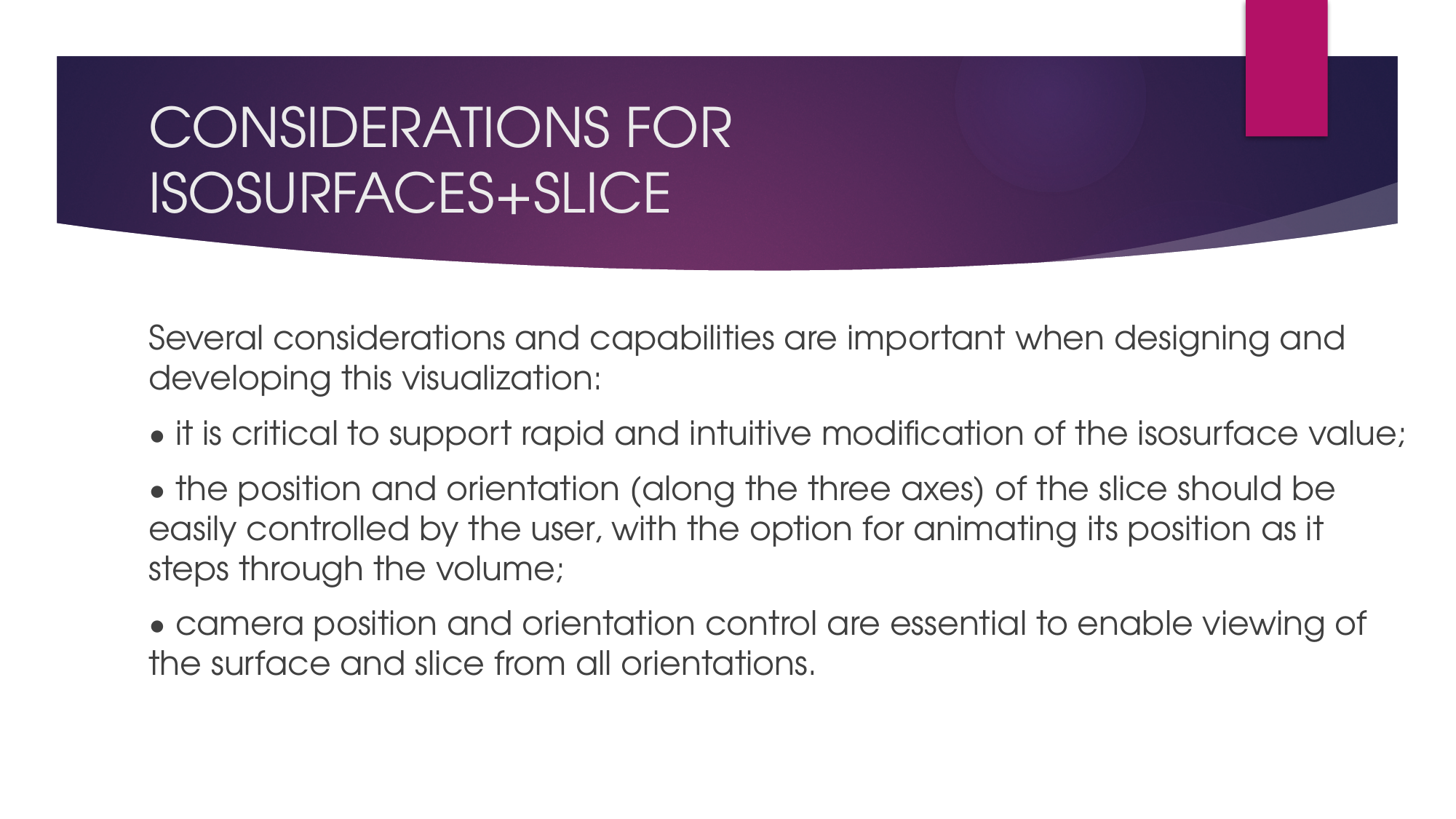

# CONSIDERATIONS FOR ISOSURFACES+SLICE
Several considerations and capabilities are important when designing and developing this visualization:
• it is critical to support rapid and intuitive modification of the isosurface value;
• the position and orientation (along the three axes) of the slice should be easily controlled by the user, with the option for animating its position as it steps through the volume;
• camera position and orientation control are essential to enable viewing of the surface and slice from all orientations.